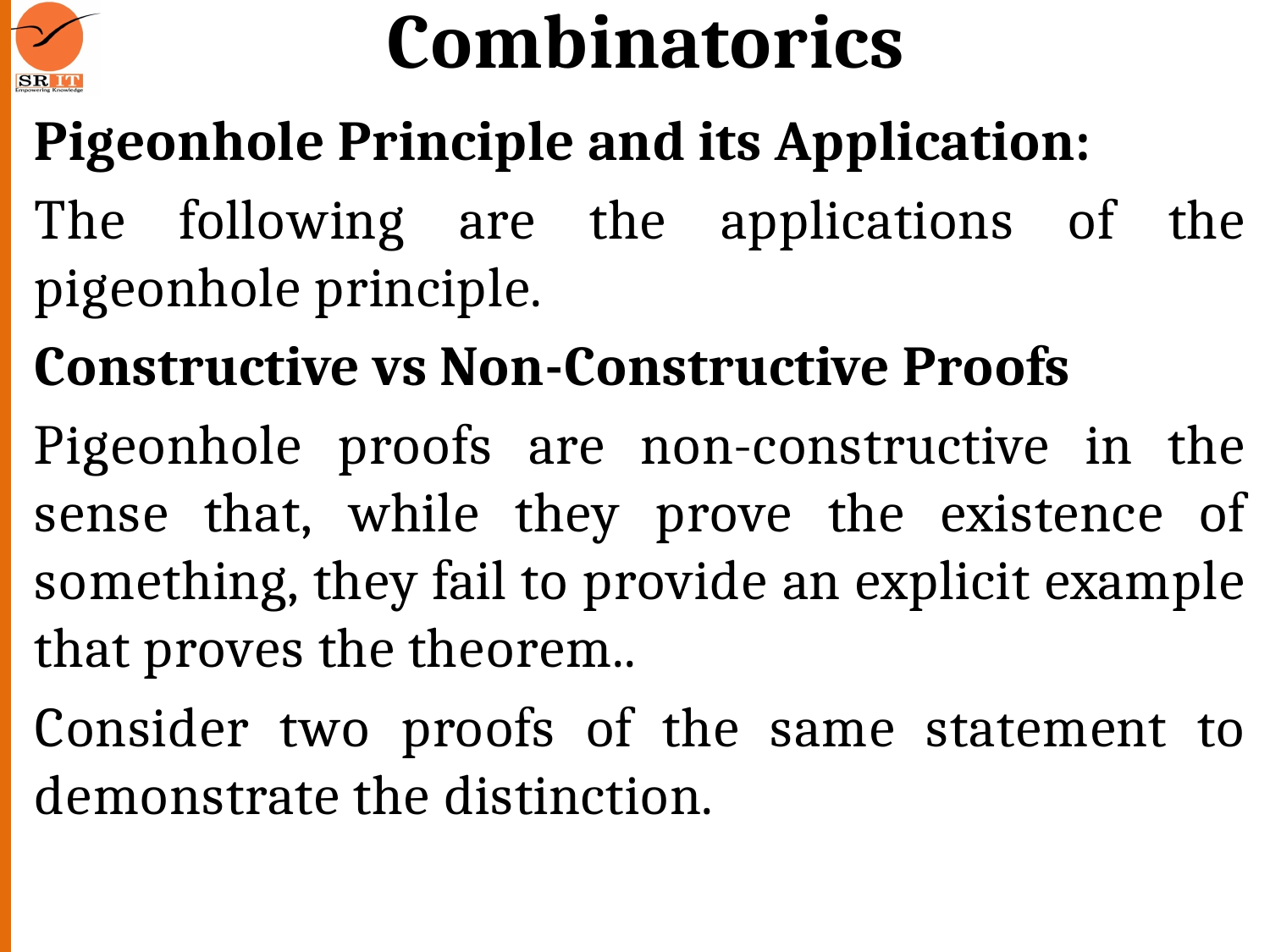

# Combinatorics
Pigeonhole Principle and its Application:
The following are the applications of the pigeonhole principle.
Constructive vs Non-Constructive Proofs
Pigeonhole proofs are non-constructive in the sense that, while they prove the existence of something, they fail to provide an explicit example that proves the theorem..
Consider two proofs of the same statement to demonstrate the distinction.